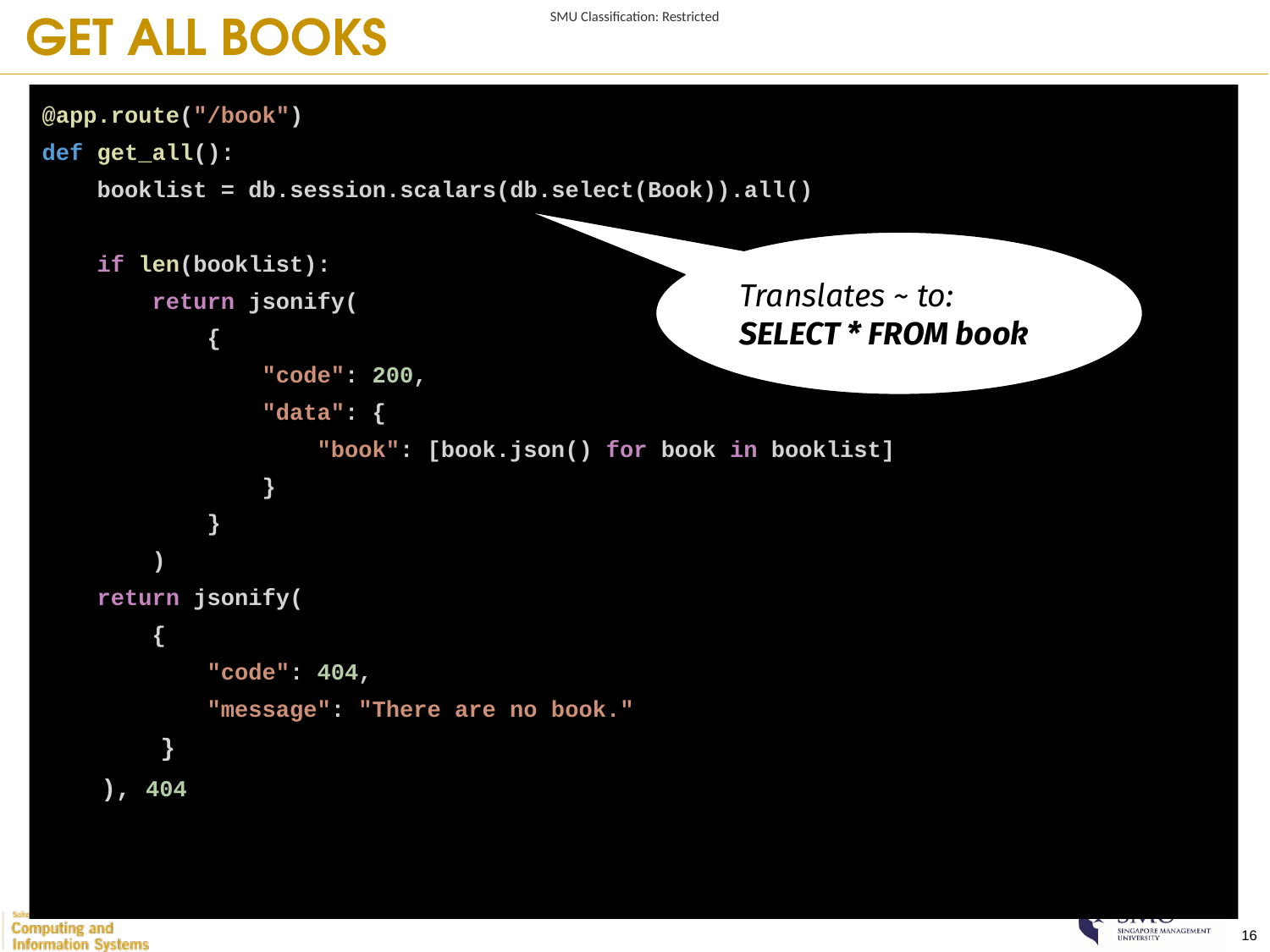

GET ALL BOOKS
@app.route("/book")
def get_all():
    booklist = db.session.scalars(db.select(Book)).all()

    if len(booklist):
        return jsonify(
            {
                "code": 200,
                "data": {
                    "book": [book.json() for book in booklist]
                }
            }
        )
    return jsonify(
        {
            "code": 404,
            "message": "There are no book."
        }
    ), 404
Translates ~ to:
SELECT * FROM book
16